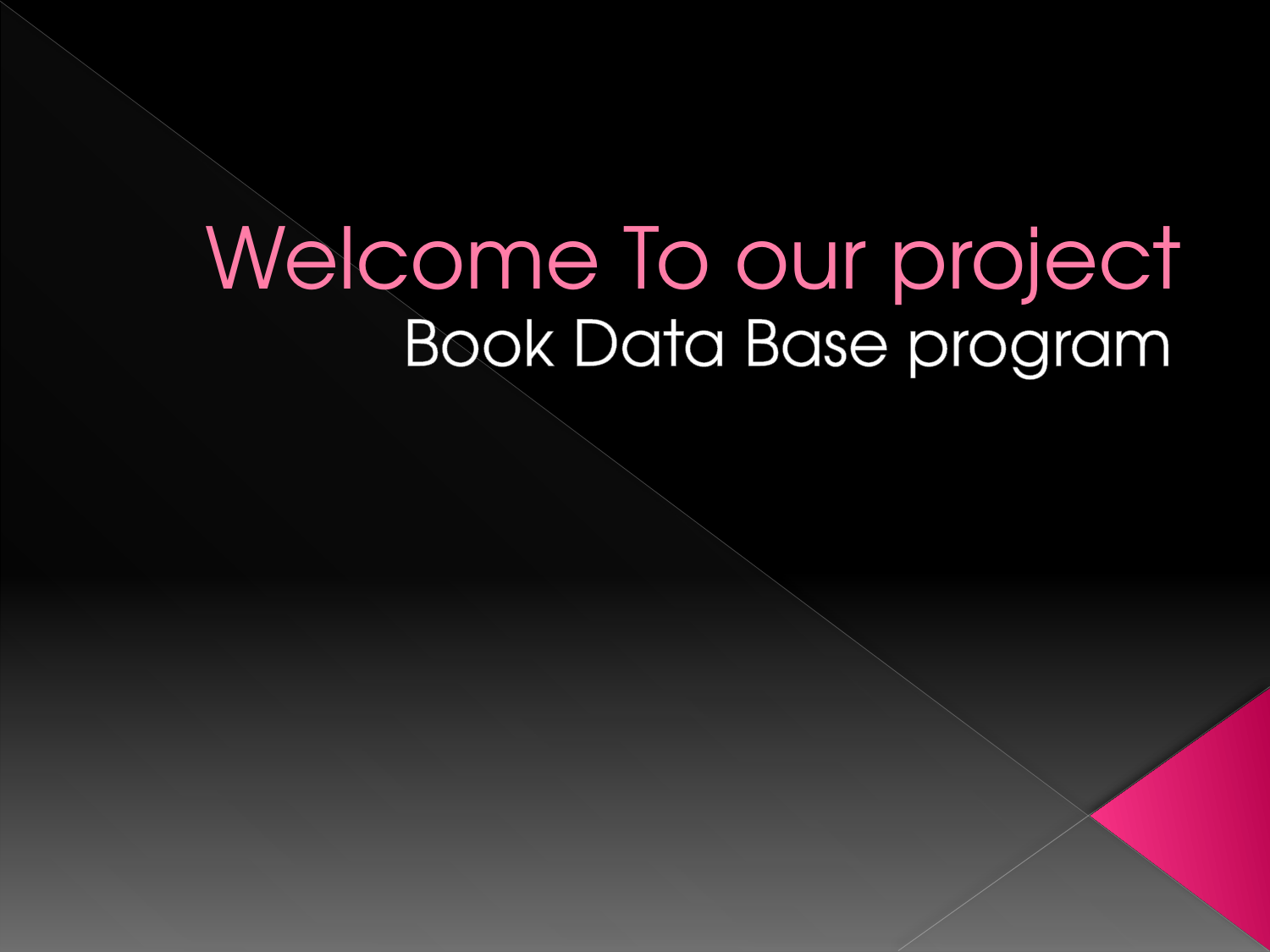

# Welcome To our project
    Book Data Base program